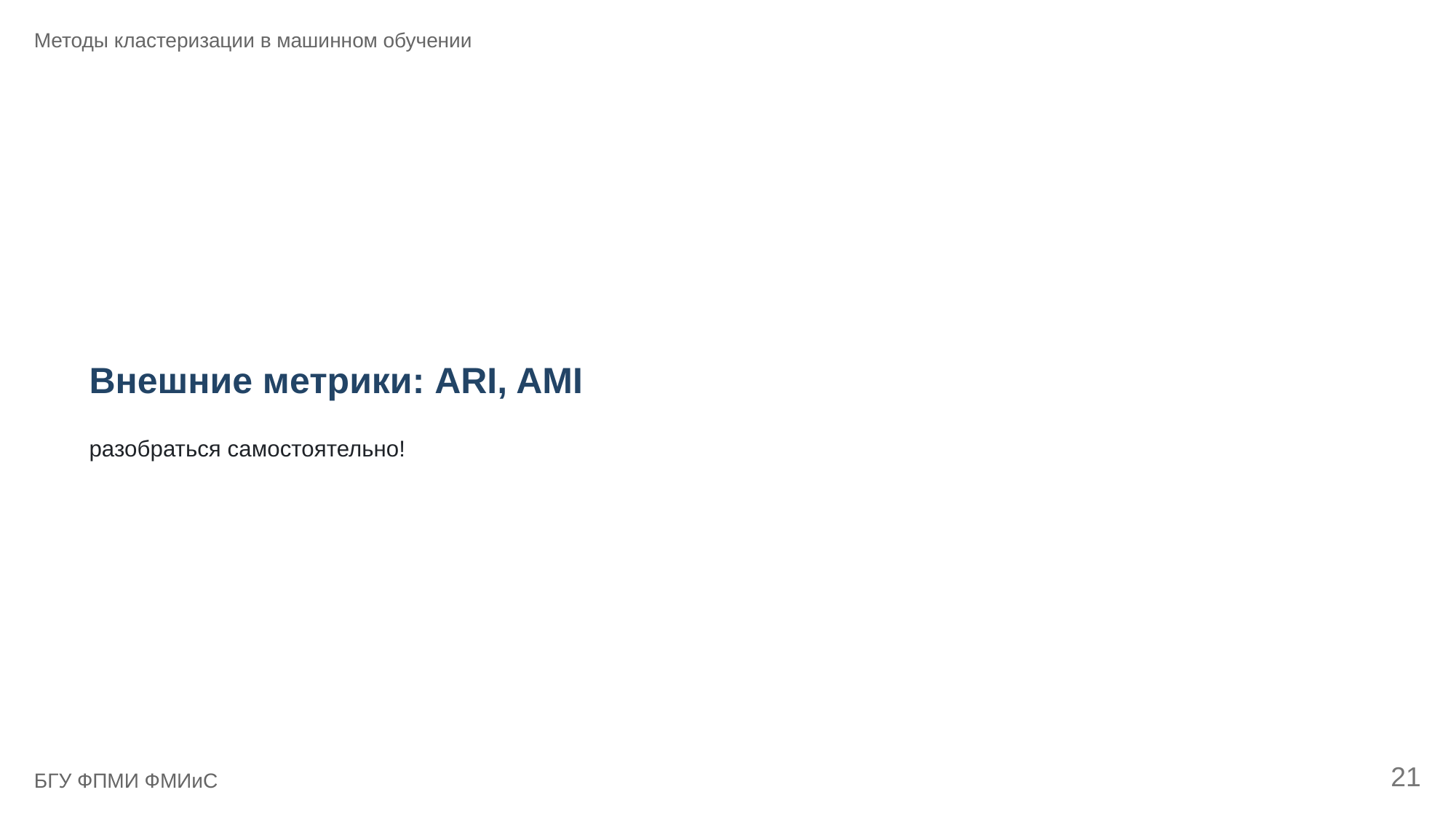

Методы кластеризации в машинном обучении
Внешние метрики: ARI, AMI
разобраться самостоятельно!
21
БГУ ФПМИ ФМИиС